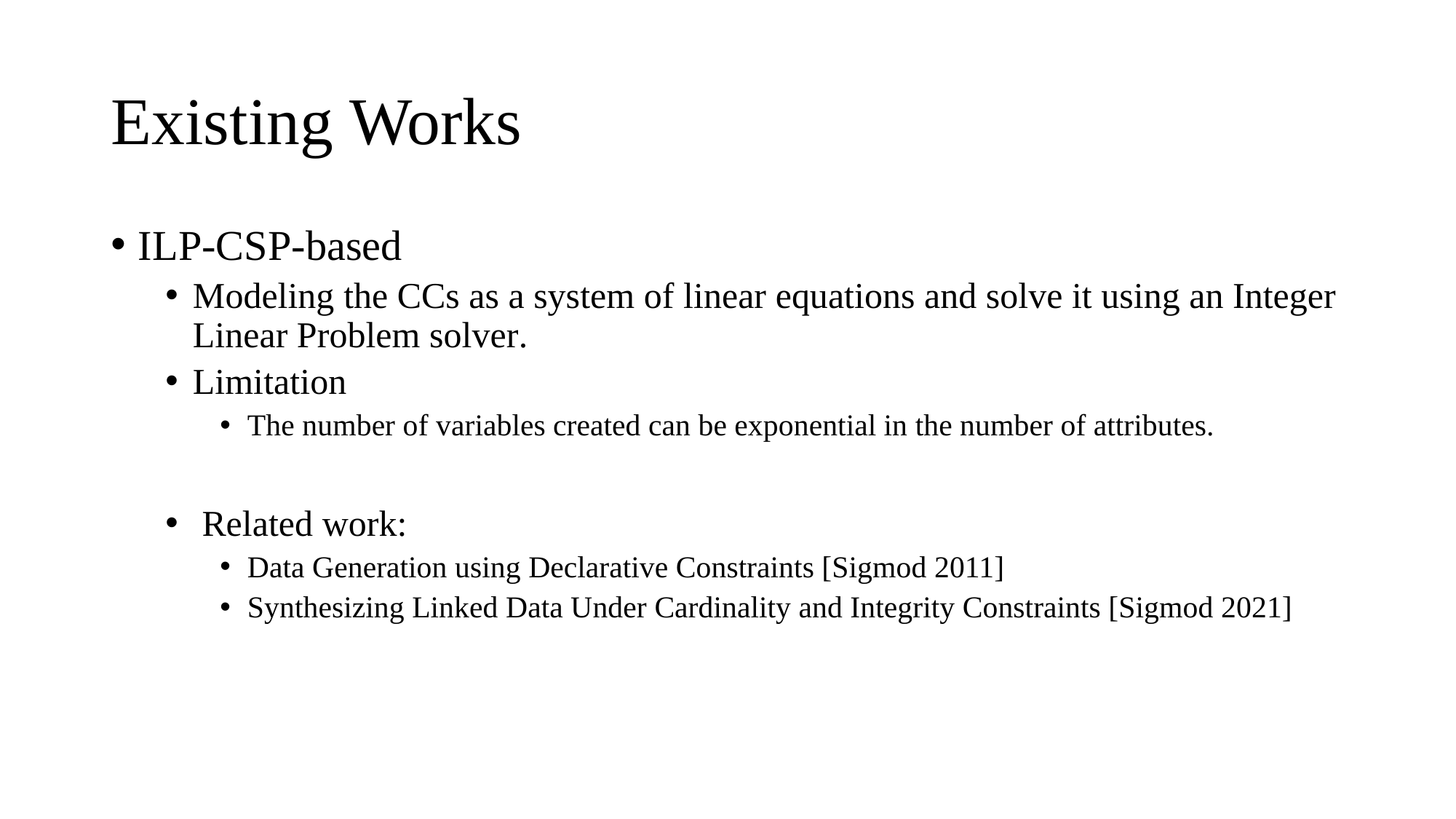

# Existing Works
ILP-CSP-based
﻿Modeling the CCs as a system of linear equations and solve it using an Integer Linear Problem solver.
Limitation
﻿The number of variables created can be exponential in the number of attributes.

﻿ Related work:
﻿Data Generation using Declarative Constraints [Sigmod 2011]
﻿Synthesizing Linked Data Under Cardinality and Integrity Constraints [Sigmod 2021]